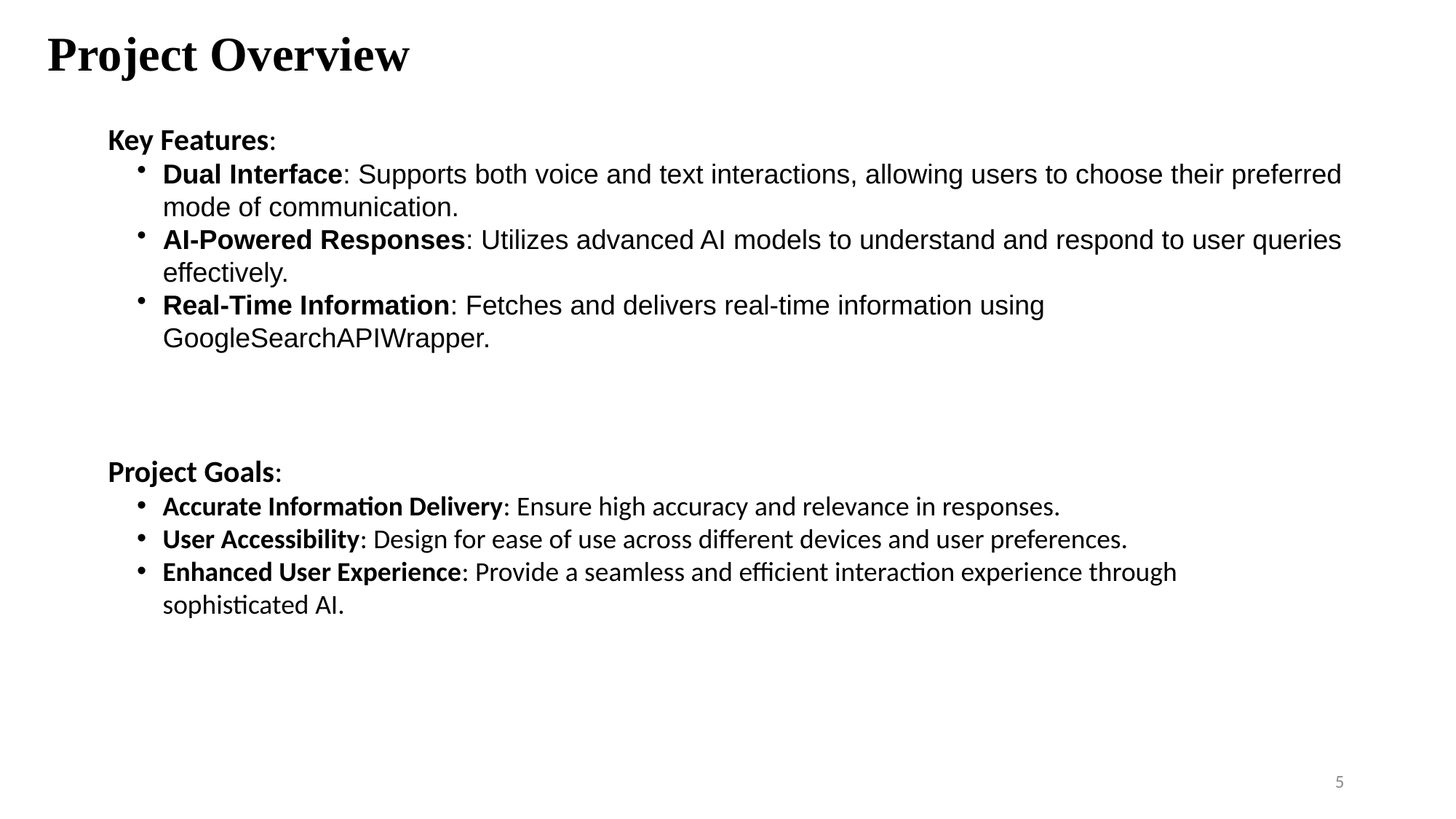

Project Overview
Key Features:
Dual Interface: Supports both voice and text interactions, allowing users to choose their preferred 	mode of communication.
AI-Powered Responses: Utilizes advanced AI models to understand and respond to user queries 	effectively.
Real-Time Information: Fetches and delivers real-time information using 	GoogleSearchAPIWrapper.
Project Goals:
Accurate Information Delivery: Ensure high accuracy and relevance in responses.
User Accessibility: Design for ease of use across different devices and user preferences.
Enhanced User Experience: Provide a seamless and efficient interaction experience through 	sophisticated AI.
5